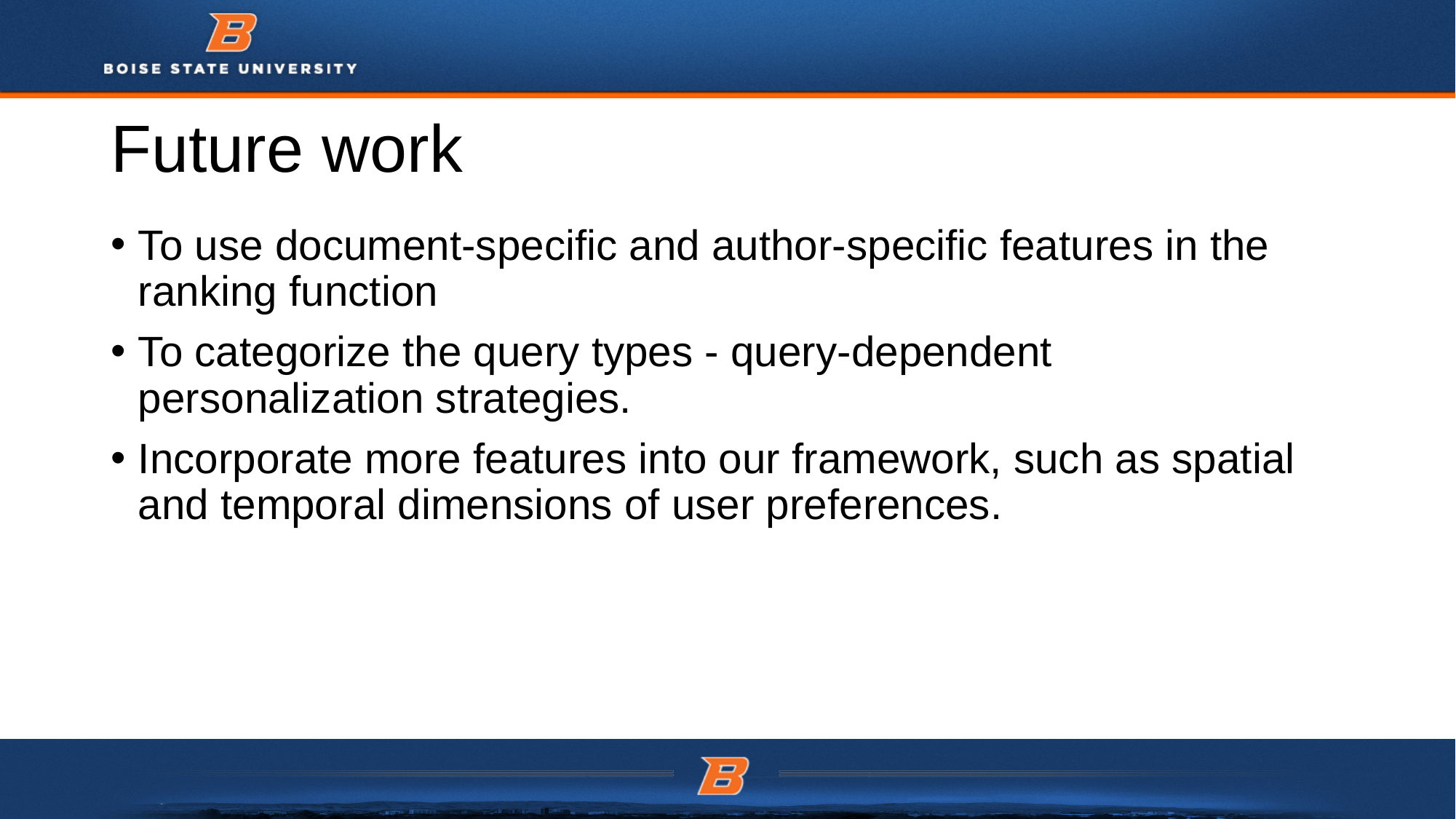

# Future work
To use document-specific and author-specific features in the ranking function
To categorize the query types - query-dependent personalization strategies.
Incorporate more features into our framework, such as spatial and temporal dimensions of user preferences.